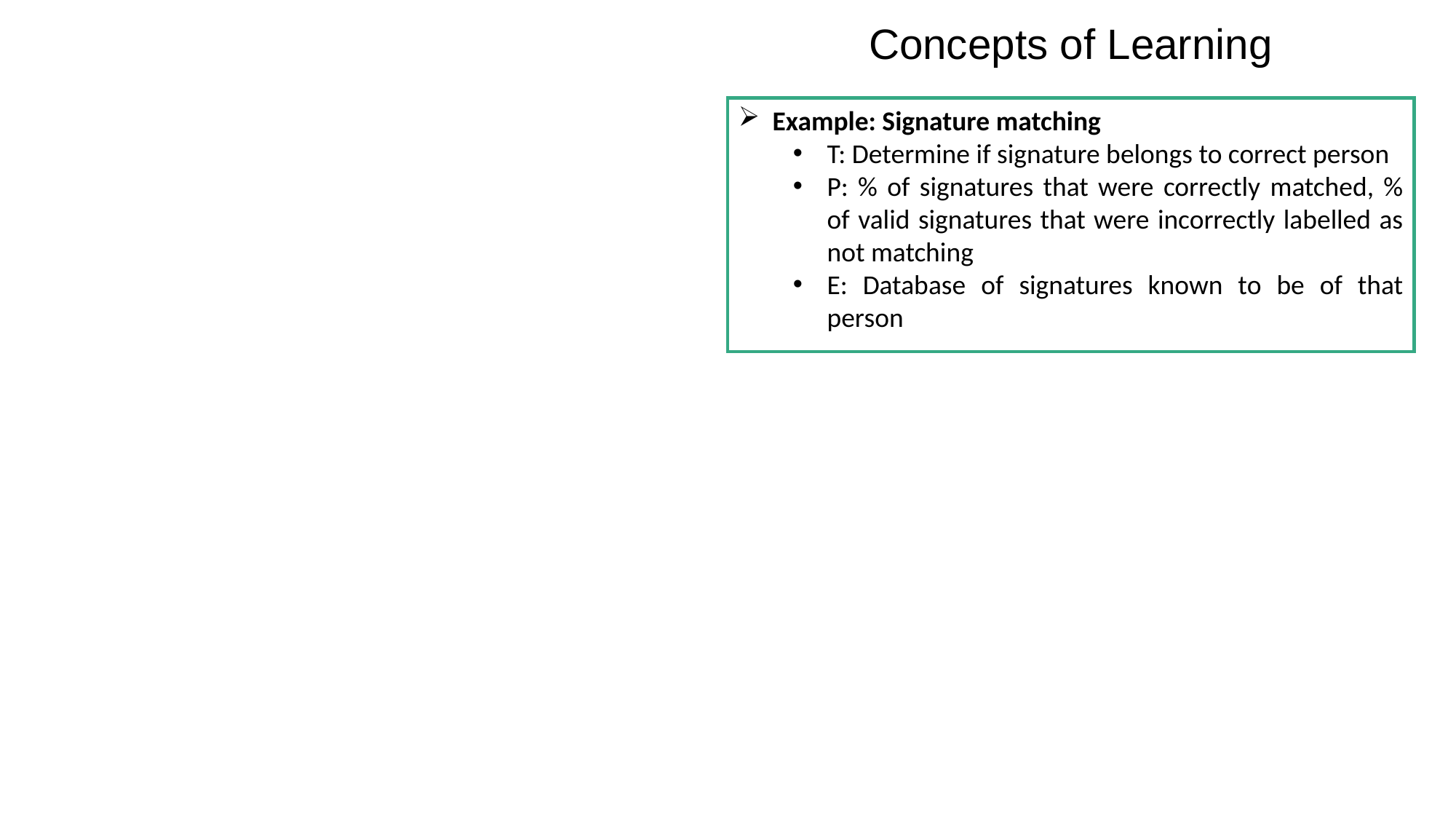

Concepts of Learning
Example: Signature matching
T: Determine if signature belongs to correct person
P: % of signatures that were correctly matched, % of valid signatures that were incorrectly labelled as not matching
E: Database of signatures known to be of that person
7